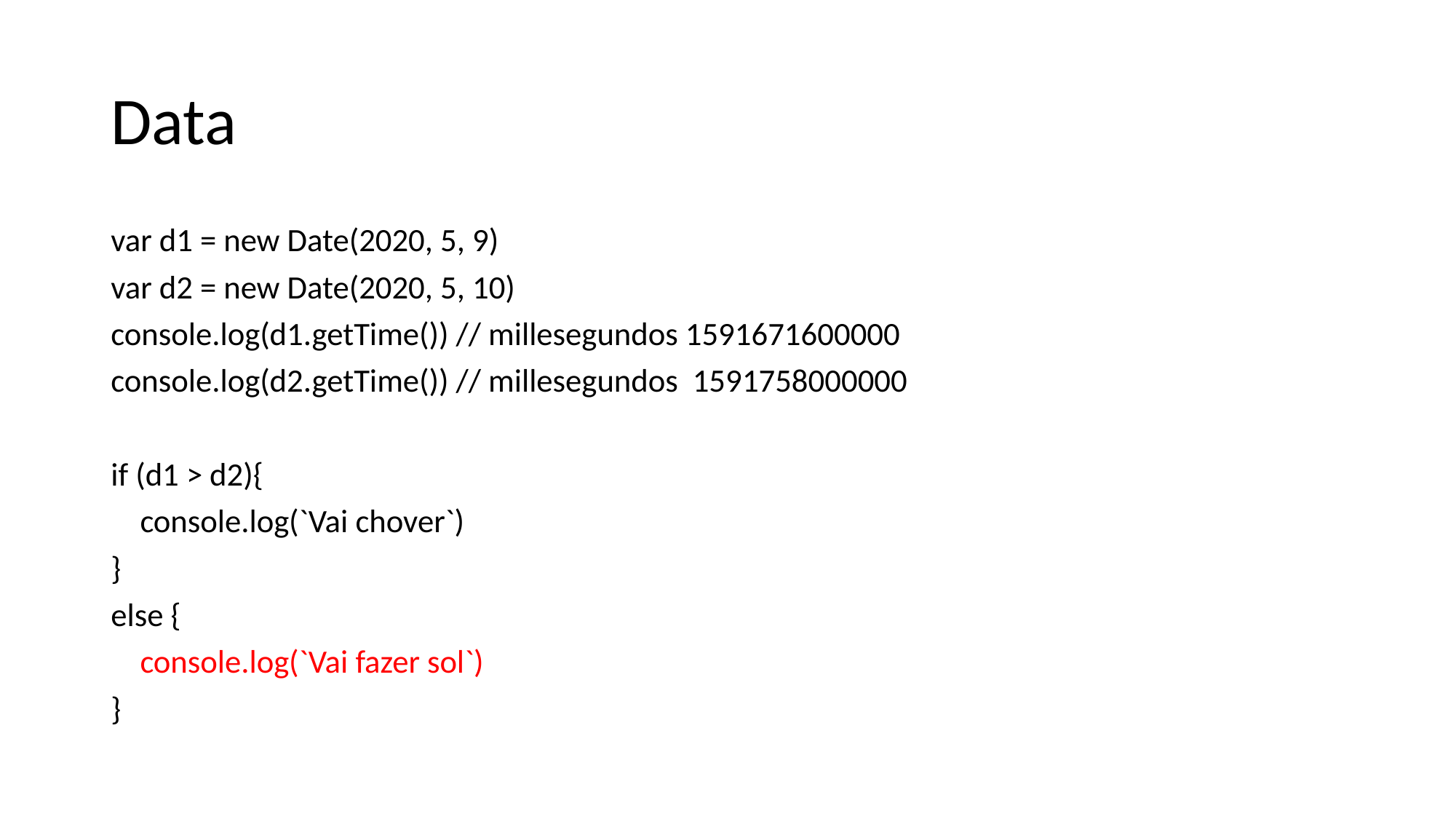

# Data
var d1 = new Date(2020, 5, 9)
var d2 = new Date(2020, 5, 10)
console.log(d1.getTime()) // millesegundos 1591671600000
console.log(d2.getTime()) // millesegundos  1591758000000

if (d1 > d2){
    console.log(`Vai chover`)
}
else {
    console.log(`Vai fazer sol`)
}